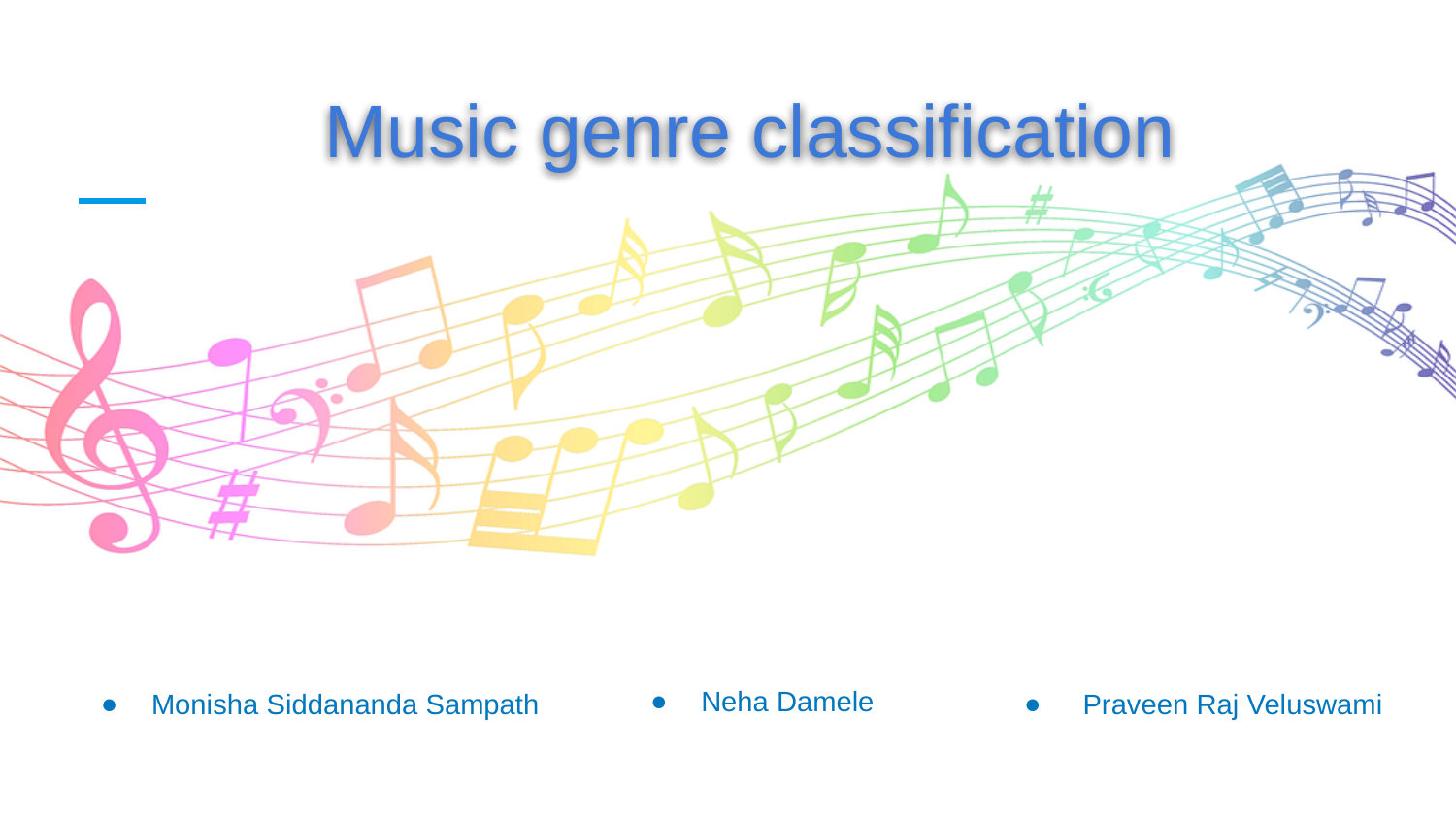

# Music genre classification

Neha Damele
Monisha Siddananda Sampath
 Praveen Raj Veluswami